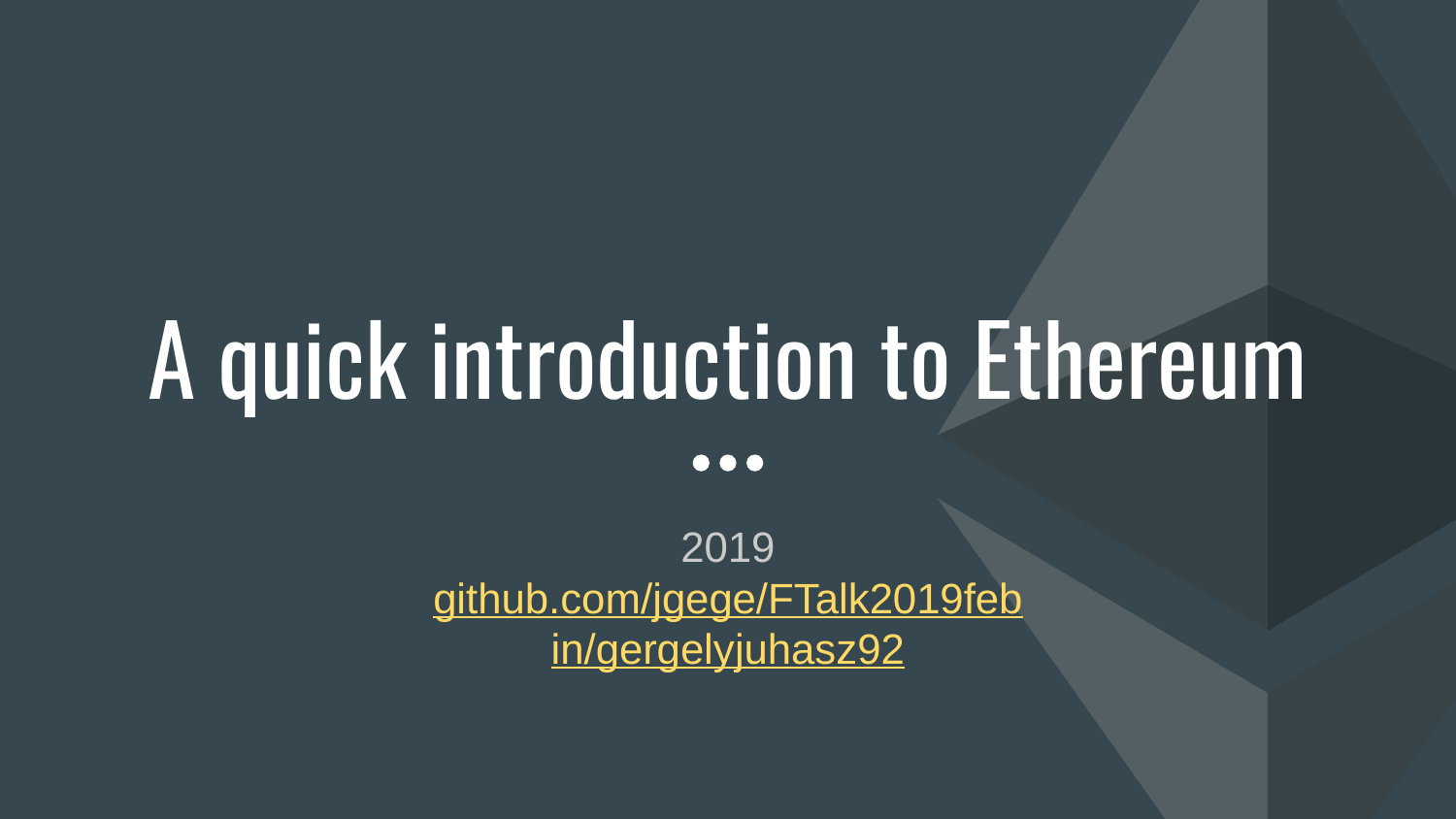

# A quick introduction to Ethereum
2019
github.com/jgege/FTalk2019feb
in/gergelyjuhasz92